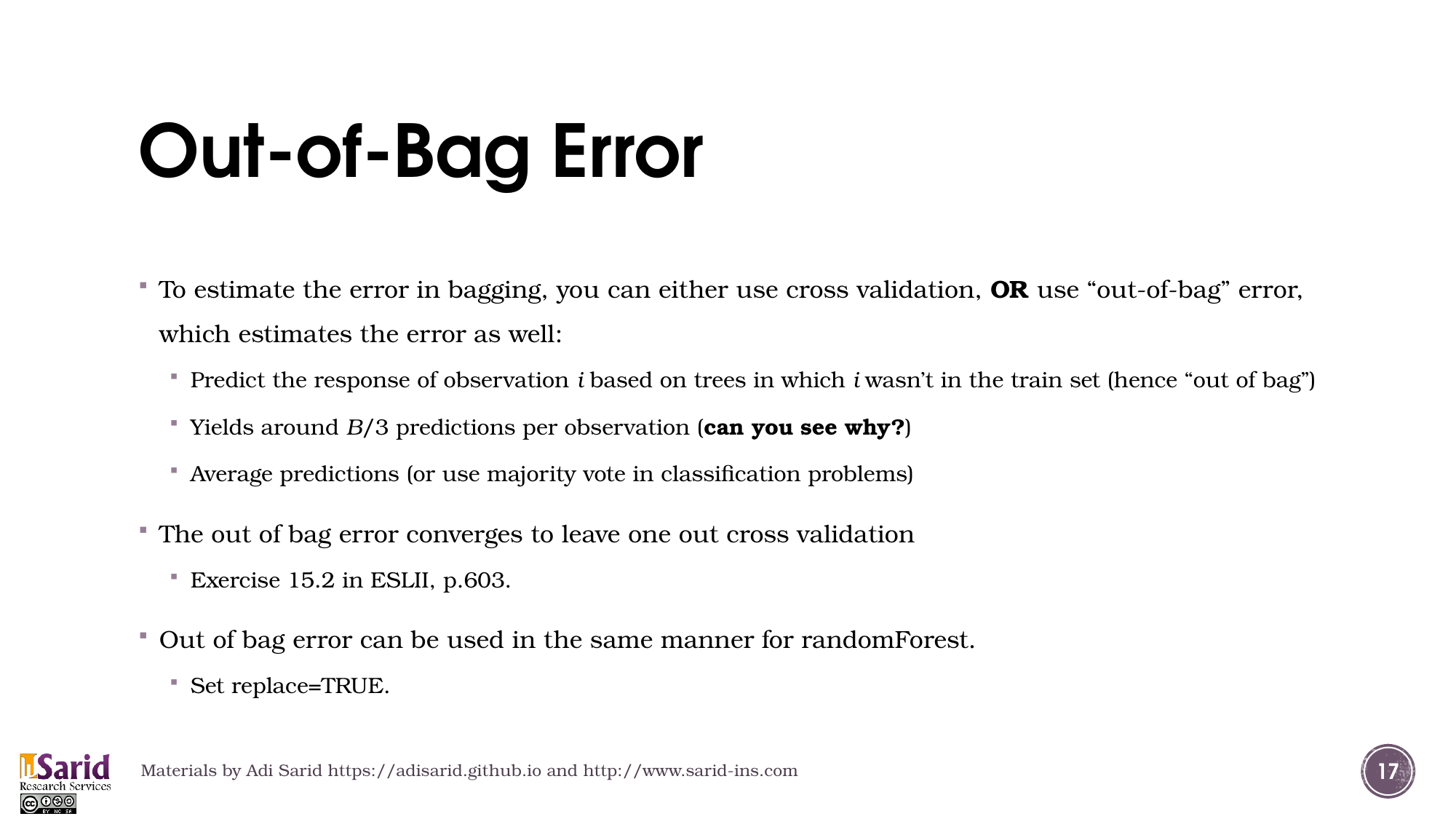

# Out-of-Bag Error
To estimate the error in bagging, you can either use cross validation, OR use “out-of-bag” error, which estimates the error as well:
Predict the response of observation i based on trees in which i wasn’t in the train set (hence “out of bag”)
Yields around B/3 predictions per observation (can you see why?)
Average predictions (or use majority vote in classification problems)
The out of bag error converges to leave one out cross validation
Exercise 15.2 in ESLII, p.603.
Out of bag error can be used in the same manner for randomForest.
Set replace=TRUE.
Materials by Adi Sarid https://adisarid.github.io and http://www.sarid-ins.com
17